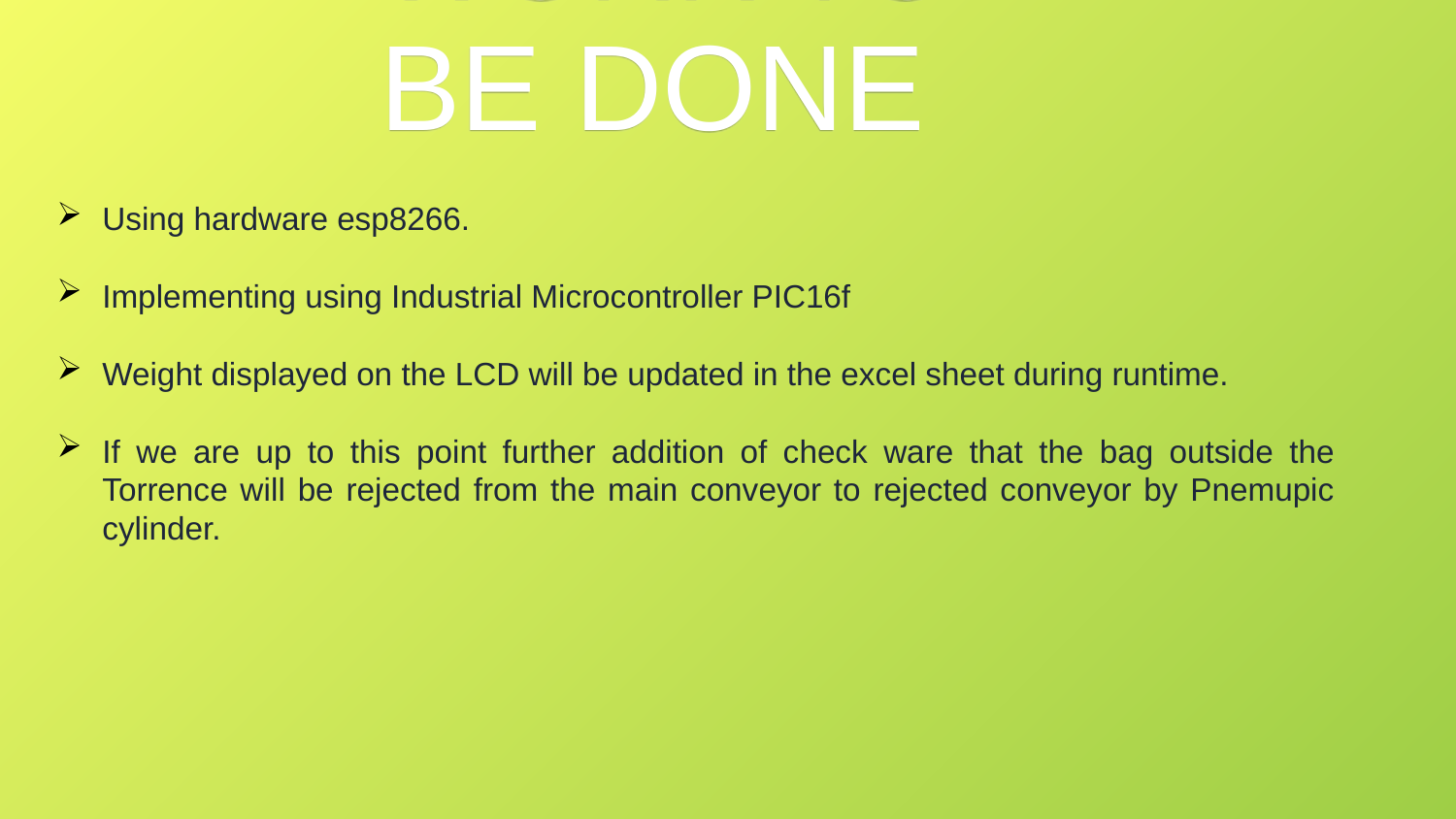

WORK TO BE DONE
Using hardware esp8266.

Implementing using Industrial Microcontroller PIC16f

Weight displayed on the LCD will be updated in the excel sheet during runtime.

If we are up to this point further addition of check ware that the bag outside the Torrence will be rejected from the main conveyor to rejected conveyor by Pnemupic cylinder.